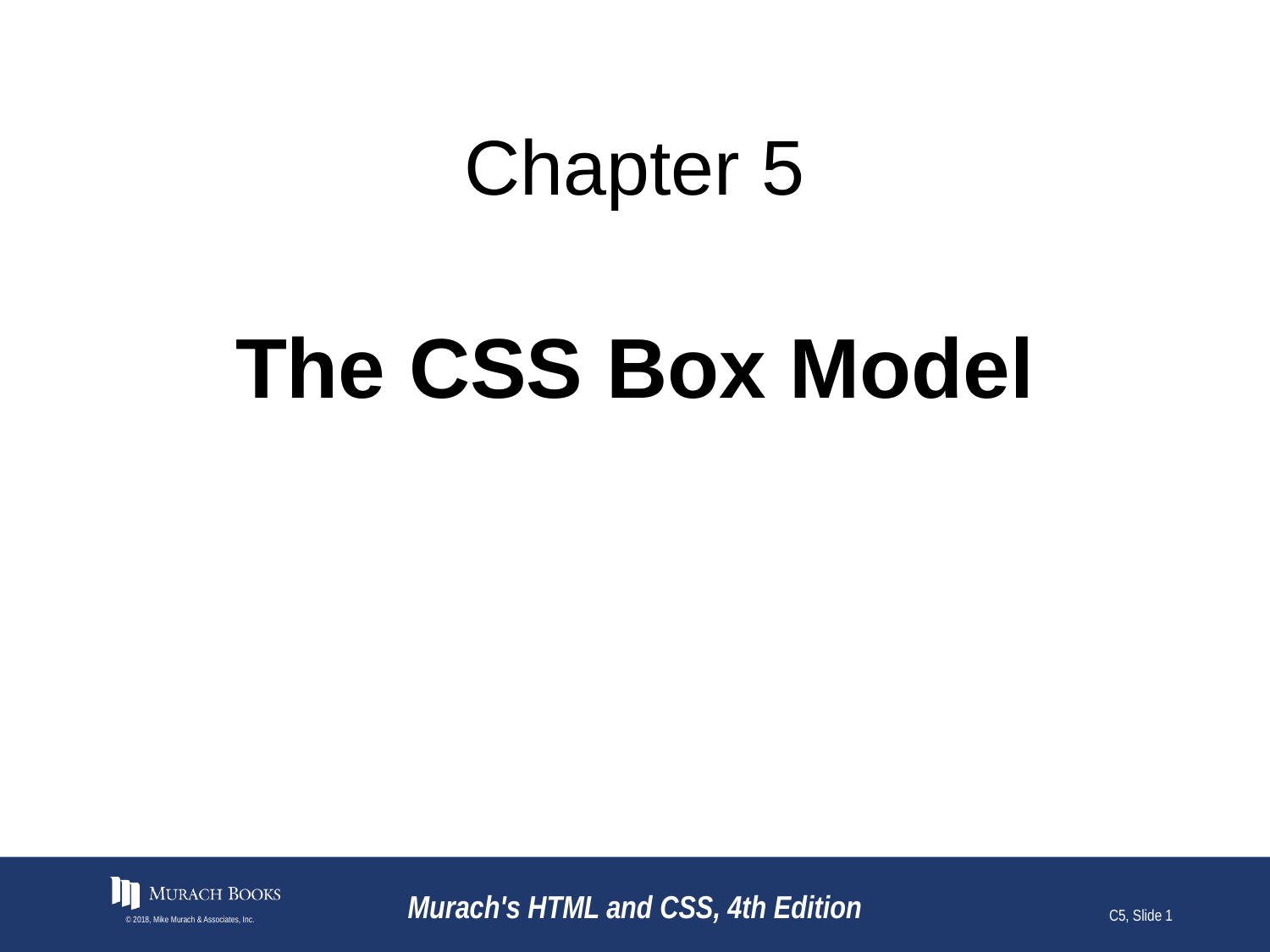

# Chapter 5
The CSS Box Model
© 2018, Mike Murach & Associates, Inc.
Murach's HTML and CSS, 4th Edition

C5, Slide 1